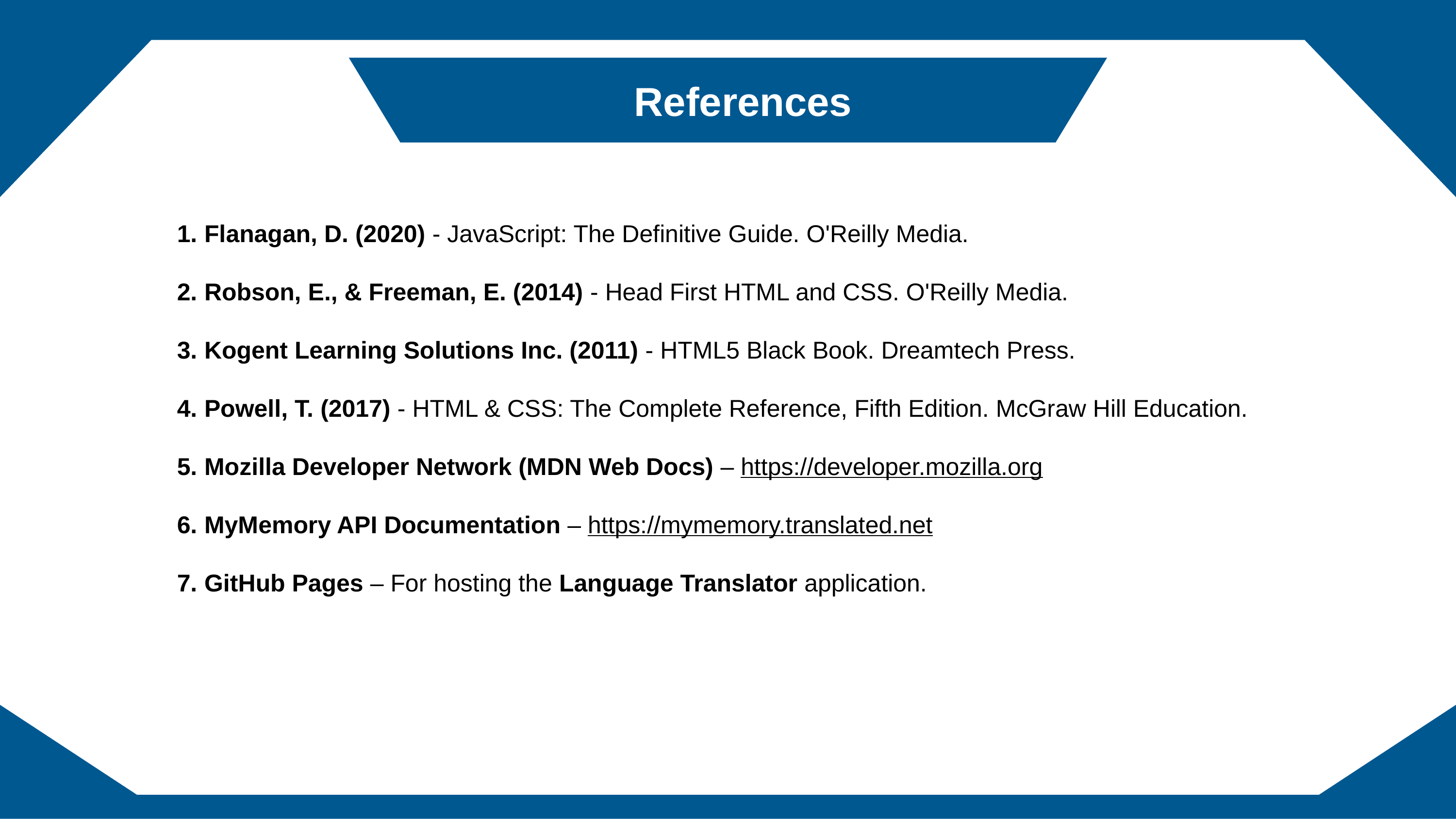

References
Flanagan, D. (2020) - JavaScript: The Definitive Guide. O'Reilly Media.

Robson, E., & Freeman, E. (2014) - Head First HTML and CSS. O'Reilly Media.

Kogent Learning Solutions Inc. (2011) - HTML5 Black Book. Dreamtech Press.

Powell, T. (2017) - HTML & CSS: The Complete Reference, Fifth Edition. McGraw Hill Education.

Mozilla Developer Network (MDN Web Docs) – https://developer.mozilla.org

MyMemory API Documentation – https://mymemory.translated.net

GitHub Pages – For hosting the Language Translator application.